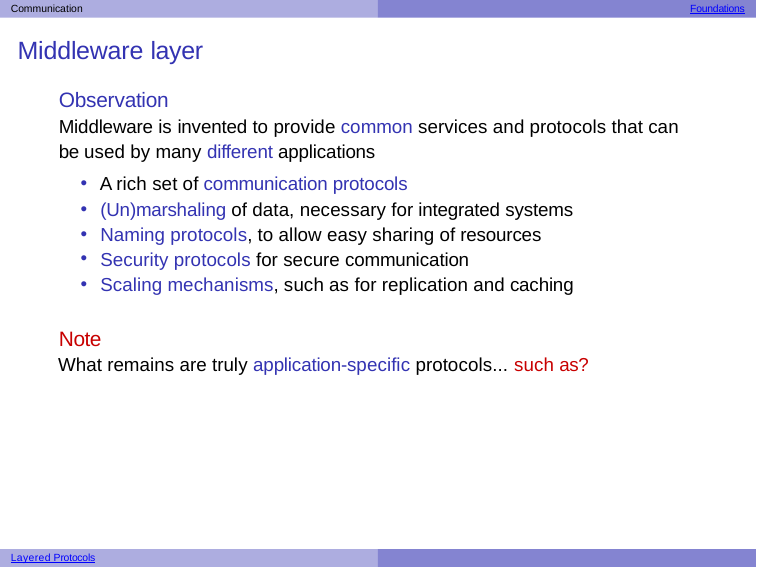

Communication	Foundations
# Middleware layer
Observation
Middleware is invented to provide common services and protocols that can be used by many different applications
A rich set of communication protocols
(Un)marshaling of data, necessary for integrated systems
Naming protocols, to allow easy sharing of resources
Security protocols for secure communication
Scaling mechanisms, such as for replication and caching

Note
What remains are truly application-specific protocols... such as?

Layered Protocols